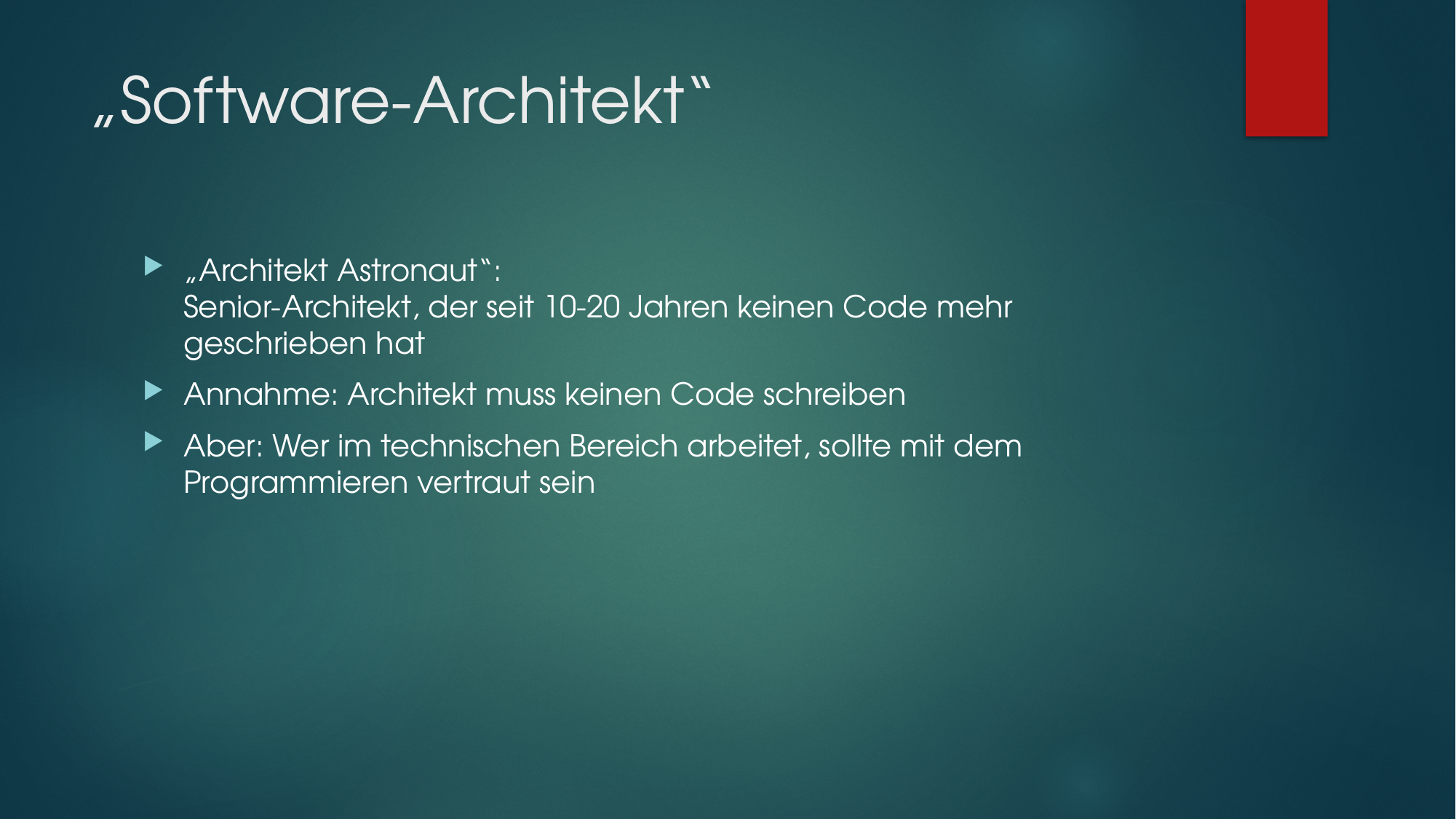

# „Software-Architekt“
„Architekt Astronaut“:
Senior-Architekt, der seit 10-20 Jahren keinen Code mehr geschrieben hat
Annahme: Architekt muss keinen Code schreiben
Aber: Wer im technischen Bereich arbeitet, sollte mit dem Programmieren vertraut sein